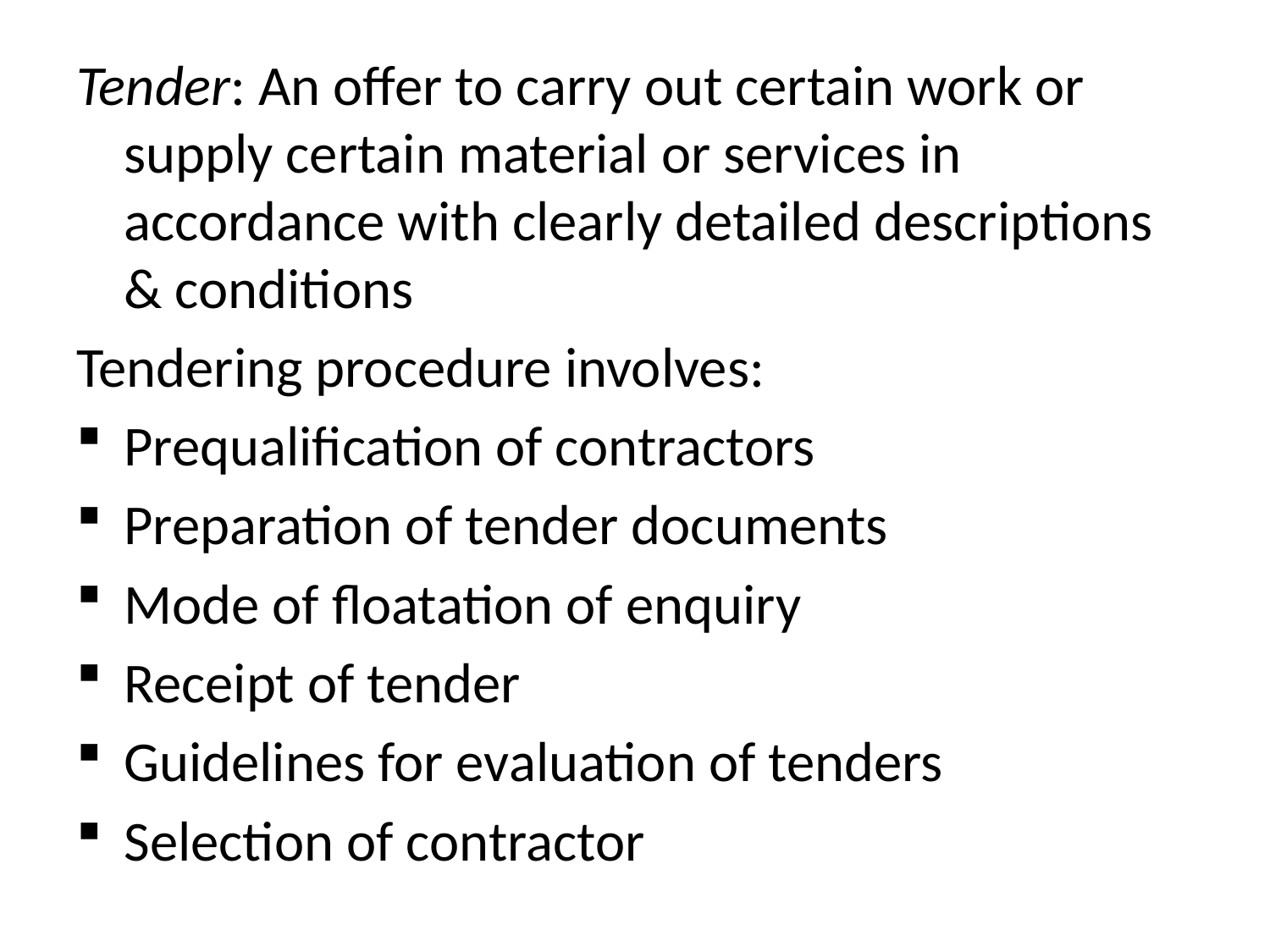

Tender: An offer to carry out certain work or supply certain material or services in accordance with clearly detailed descriptions & conditions
Tendering procedure involves:
Prequalification of contractors
Preparation of tender documents
Mode of floatation of enquiry
Receipt of tender
Guidelines for evaluation of tenders
Selection of contractor